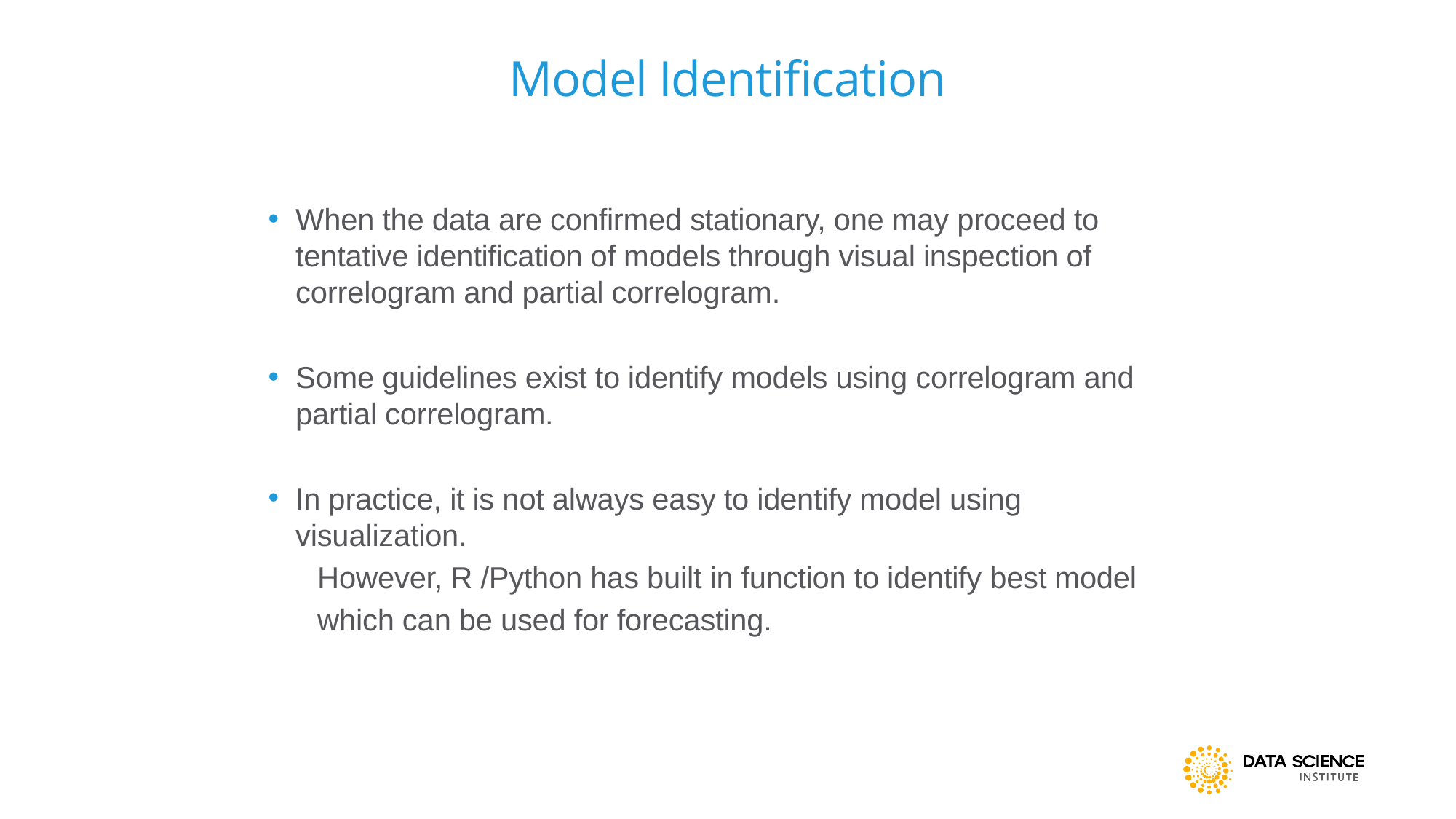

# Model Identification
When the data are confirmed stationary, one may proceed to tentative identification of models through visual inspection of correlogram and partial correlogram.

Some guidelines exist to identify models using correlogram and partial correlogram.

In practice, it is not always easy to identify model using visualization.
      However, R /Python has built in function to identify best model
      which can be used for forecasting.